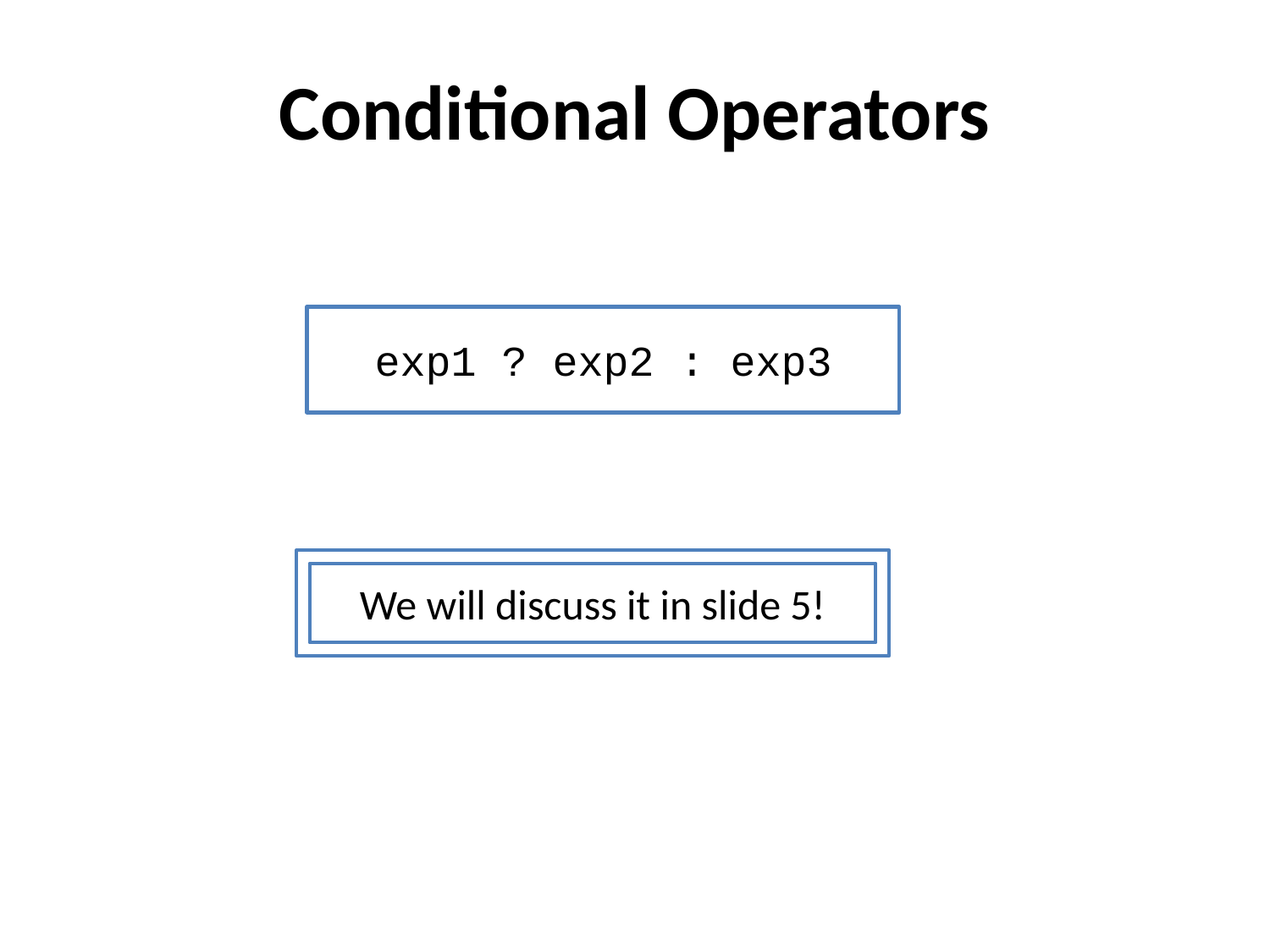

# Conditional Operators
exp1 ? exp2 : exp3
We will discuss it in slide 5!